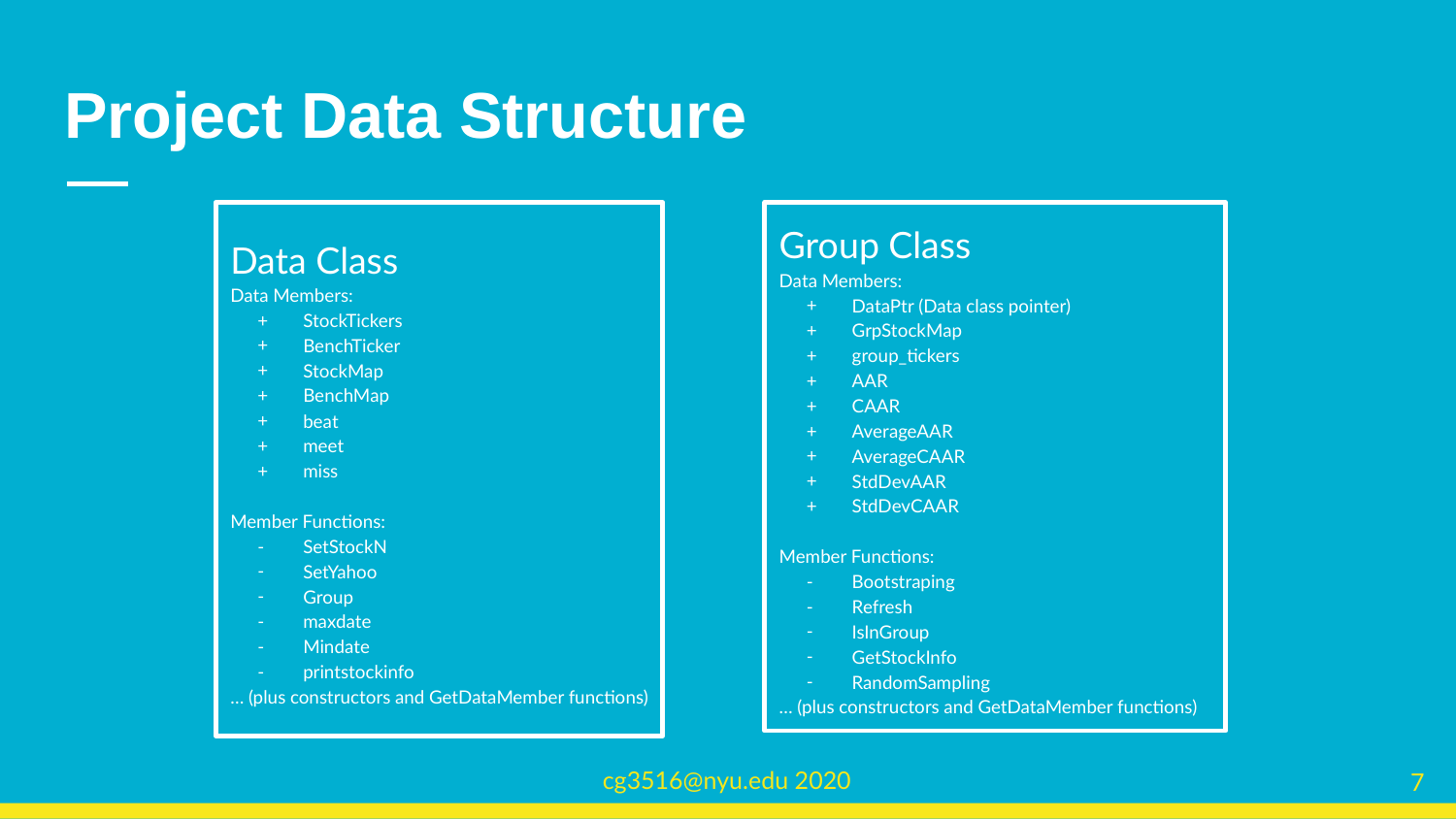

# Project Data Structure
Data Class
Data Members:
StockTickers
BenchTicker
StockMap
BenchMap
beat
meet
miss

Member Functions:
SetStockN
SetYahoo
Group
maxdate
Mindate
printstockinfo
… (plus constructors and GetDataMember functions)
Group Class
Data Members:
DataPtr (Data class pointer)
GrpStockMap
group_tickers
AAR
CAAR
AverageAAR
AverageCAAR
StdDevAAR
StdDevCAAR

Member Functions:
Bootstraping
Refresh
IsInGroup
GetStockInfo
RandomSampling
… (plus constructors and GetDataMember functions)
7